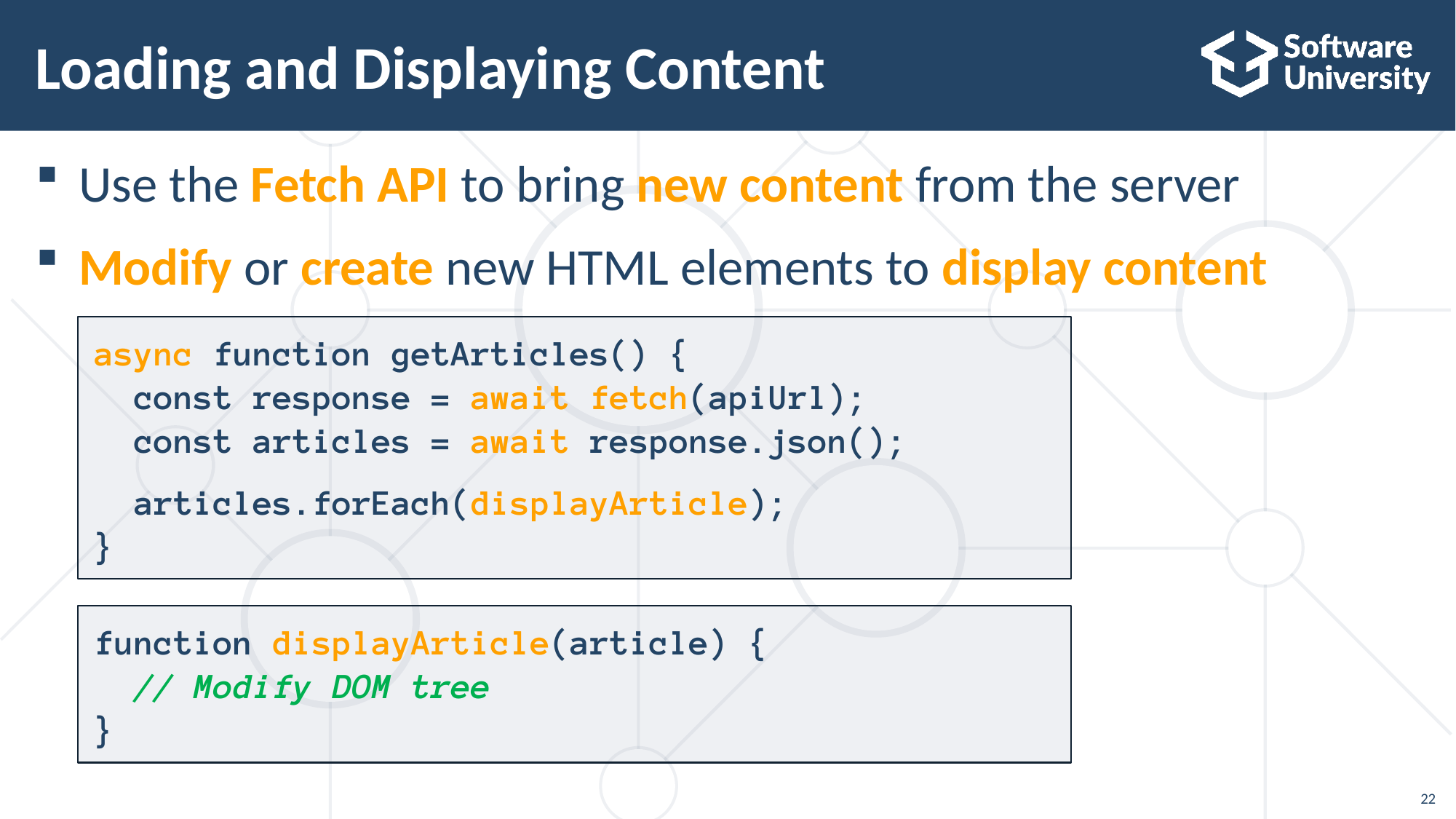

# Loading and Displaying Content
Use the Fetch API to bring new content from the server
Modify or create new HTML elements to display content
async function getArticles() {
  const response = await fetch(apiUrl);
  const articles = await response.json();
  articles.forEach(displayArticle);
}
function displayArticle(article) {
  // Modify DOM tree
}
22